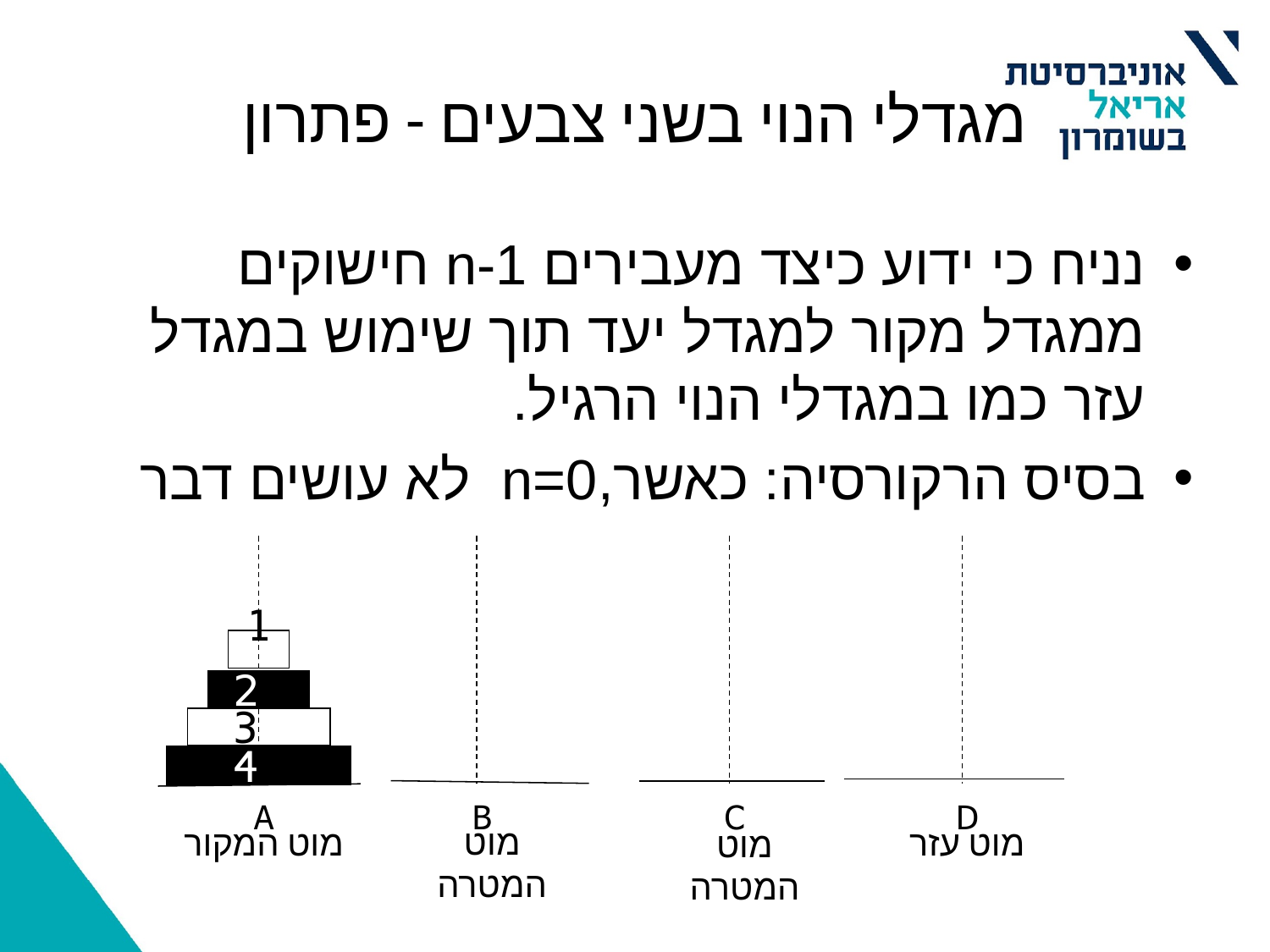

# מגדלי הנוי בשני צבעים - פתרון
נניח כי ידוע כיצד מעבירים n-1 חישוקים ממגדל מקור למגדל יעד תוך שימוש במגדל עזר כמו במגדלי הנוי הרגיל.
בסיס הרקורסיה: כאשר,n=0  לא עושים דבר

1
2
3
A
B
D
מוט המקור
מוט המטרה
מוט עזר
4
C
מוט המטרה